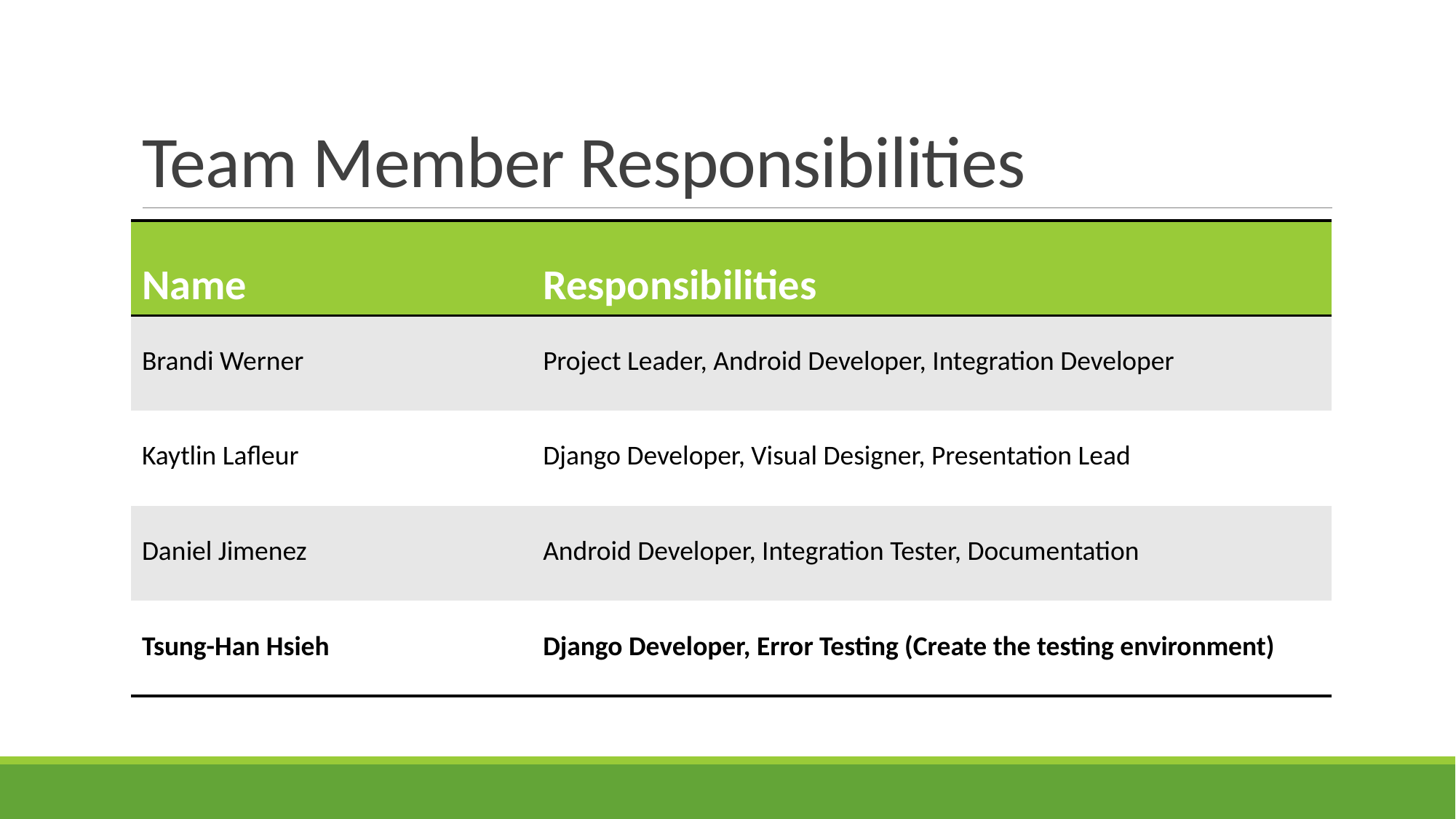

# Team Member Responsibilities
| Name | Responsibilities |
| --- | --- |
| Brandi Werner | Project Leader, Android Developer, Integration Developer |
| Kaytlin Lafleur | Django Developer, Visual Designer, Presentation Lead |
| Daniel Jimenez | Android Developer, Integration Tester, Documentation |
| Tsung-Han Hsieh | Django Developer, Error Testing (Create the testing environment) |